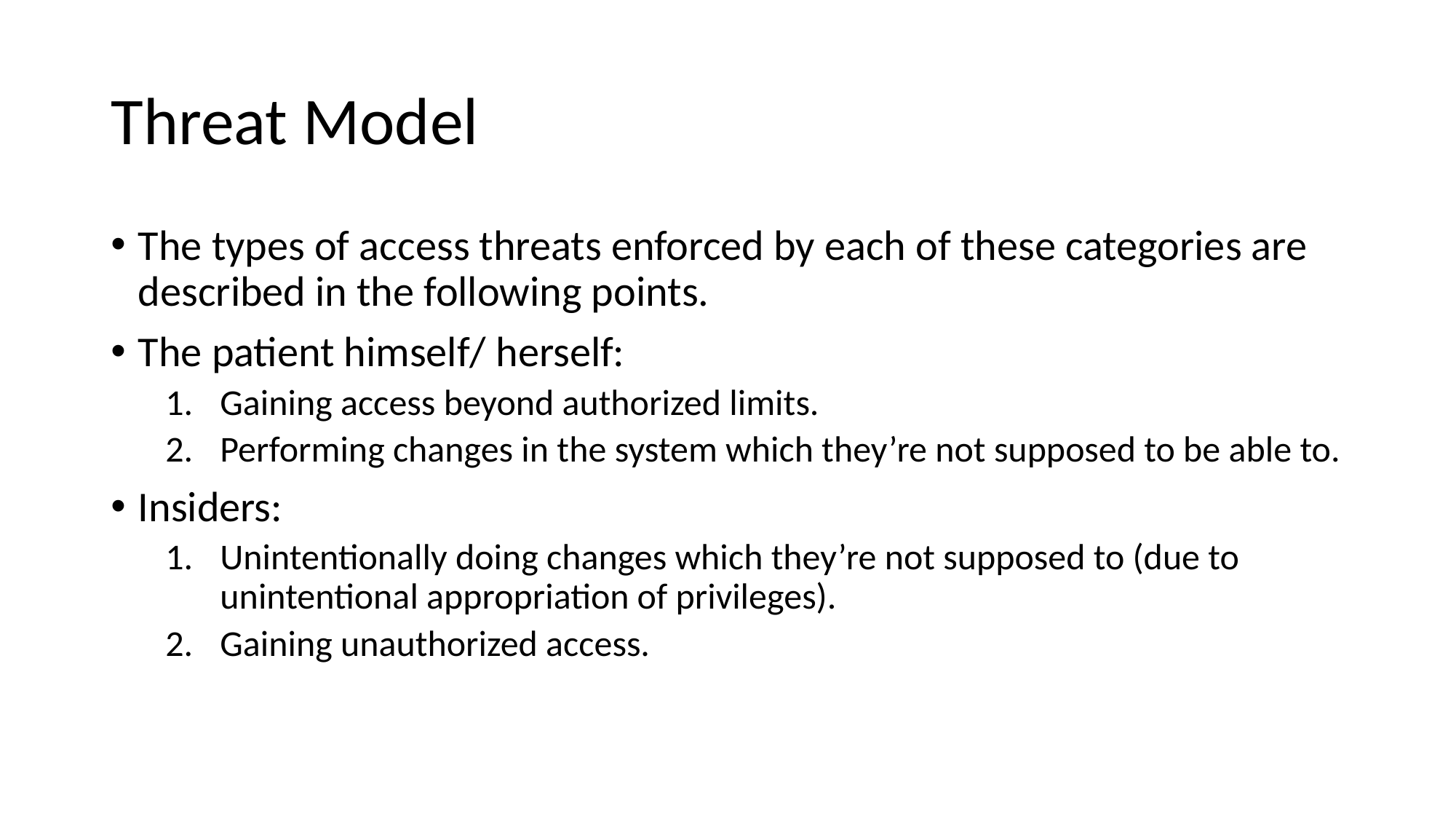

# Threat Model
The types of access threats enforced by each of these categories are described in the following points.
The patient himself/ herself:
Gaining access beyond authorized limits.
Performing changes in the system which they’re not supposed to be able to.
Insiders:
Unintentionally doing changes which they’re not supposed to (due to unintentional appropriation of privileges).
Gaining unauthorized access.